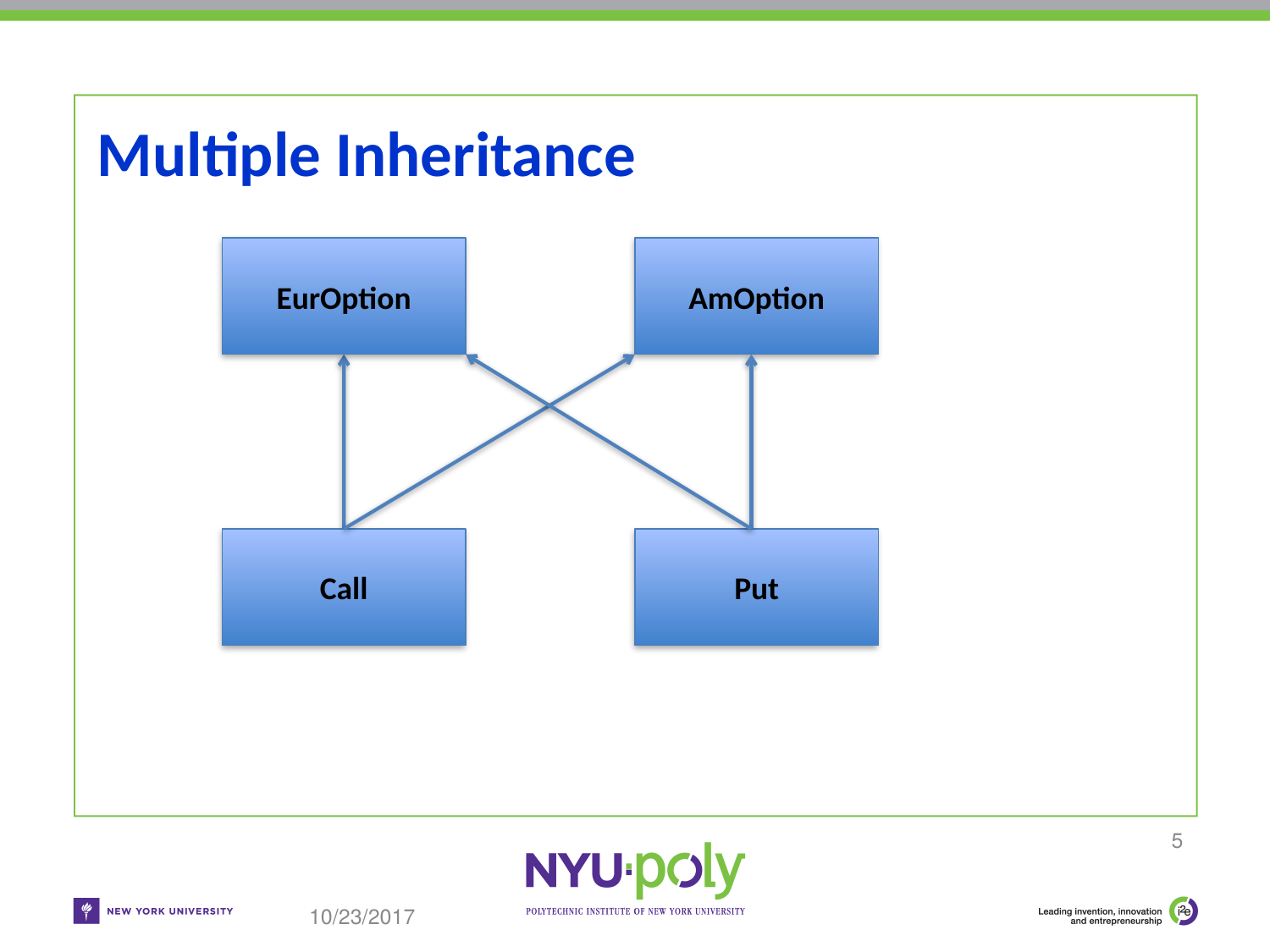

# Multiple Inheritance
EurOption
AmOption
Call
Put
5
10/23/2017